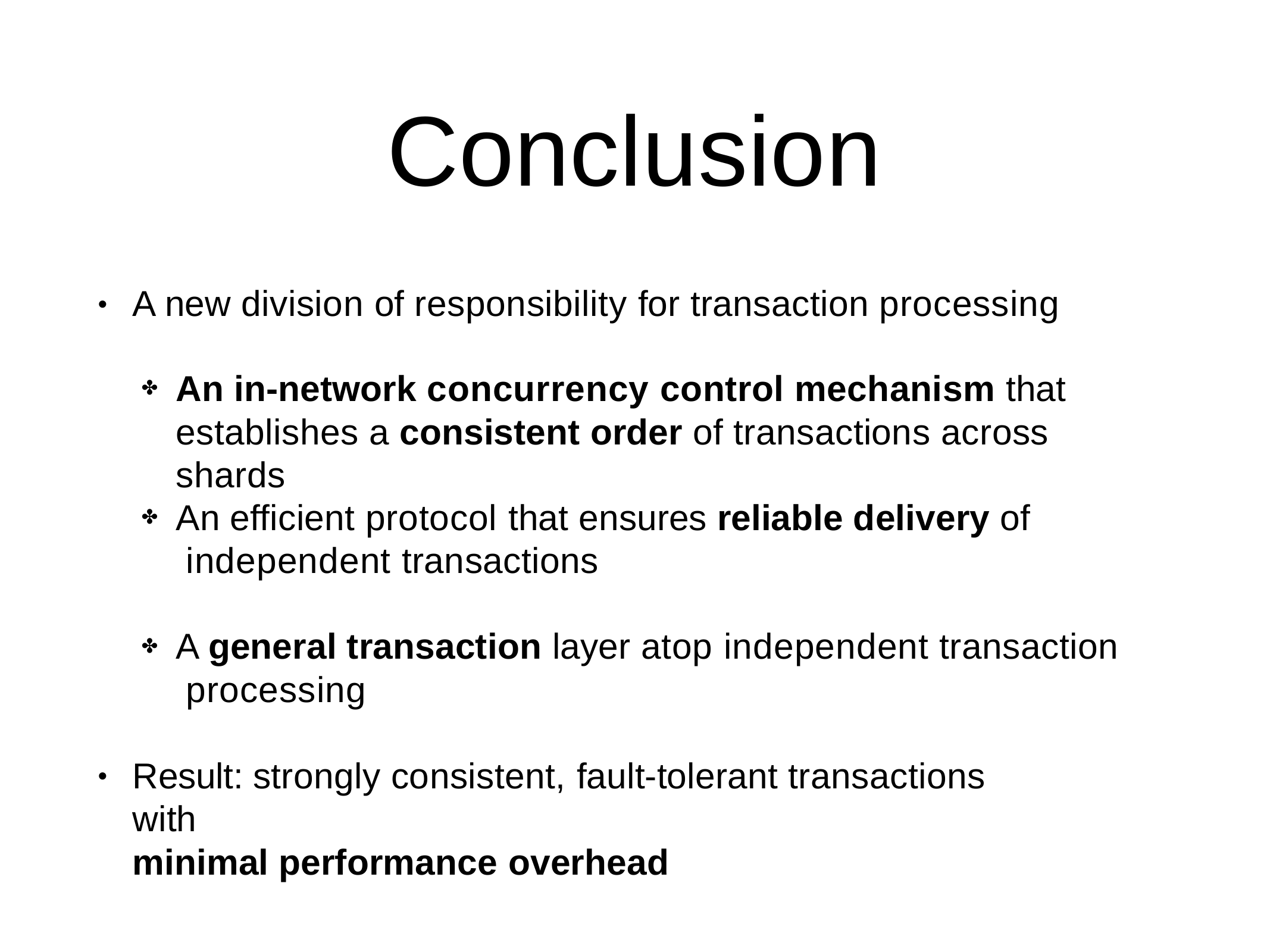

# Conclusion
A new division of responsibility for transaction processing
•
An in-network concurrency control mechanism that  establishes a consistent order of transactions across shards
✤
An efficient protocol that ensures reliable delivery of  independent transactions
✤
A general transaction layer atop independent transaction  processing
✤
Result: strongly consistent, fault-tolerant transactions with
minimal performance overhead
•